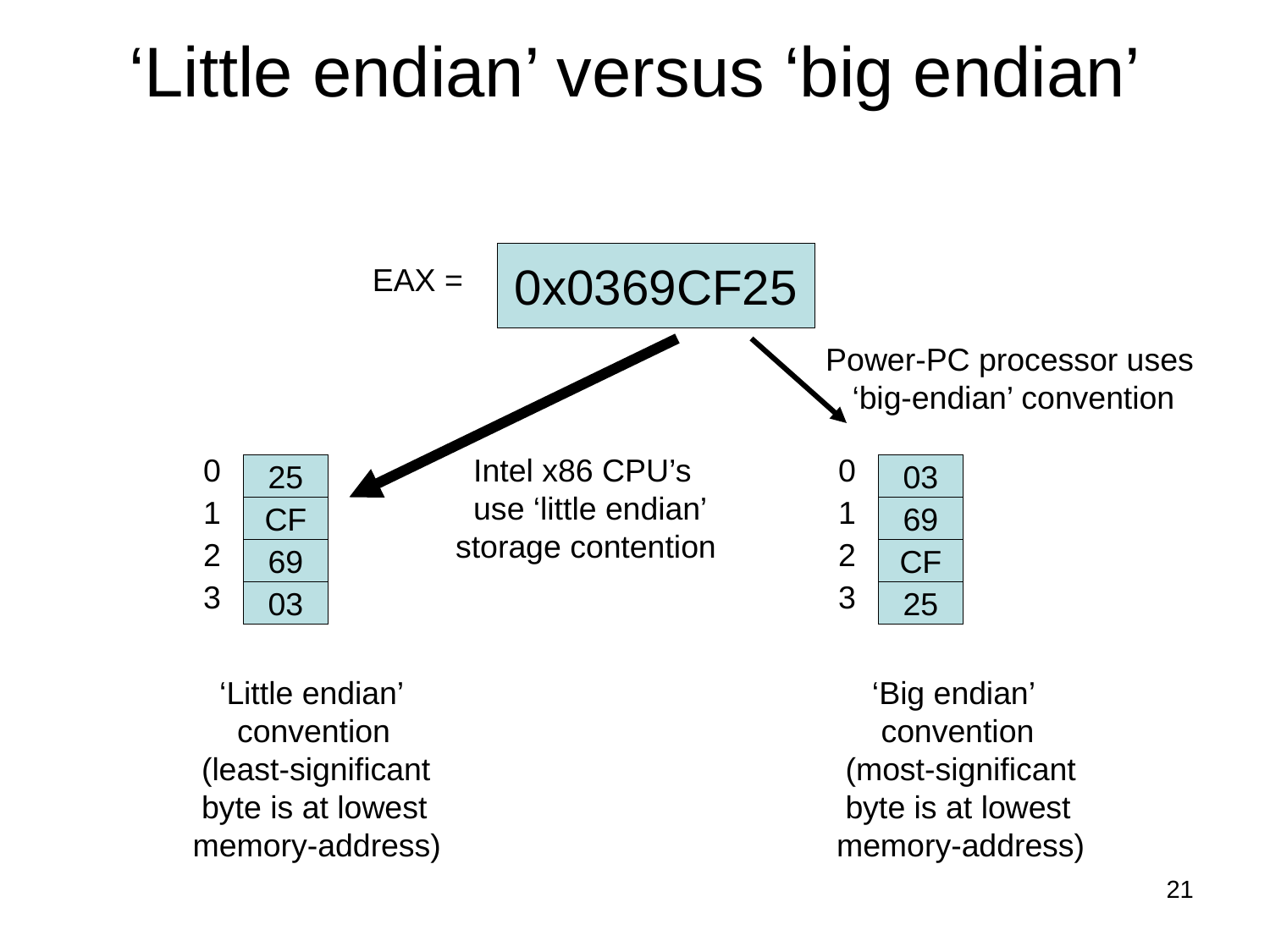

# ‘Little endian’ versus ‘big endian’
0x0369CF25
EAX =
Power-PC processor uses
   ‘big-endian’ convention

0
   Intel x86 CPU’s
   use ‘little endian’
 storage contention
0
25
03
1
1
CF
69
2
2
69
CF
3
3
03
25
   ‘Little endian’
     convention
 (least-significant
 byte is at lowest
memory-address)
     ‘Big endian’
      convention
  (most-significant
  byte is at lowest
 memory-address)
21